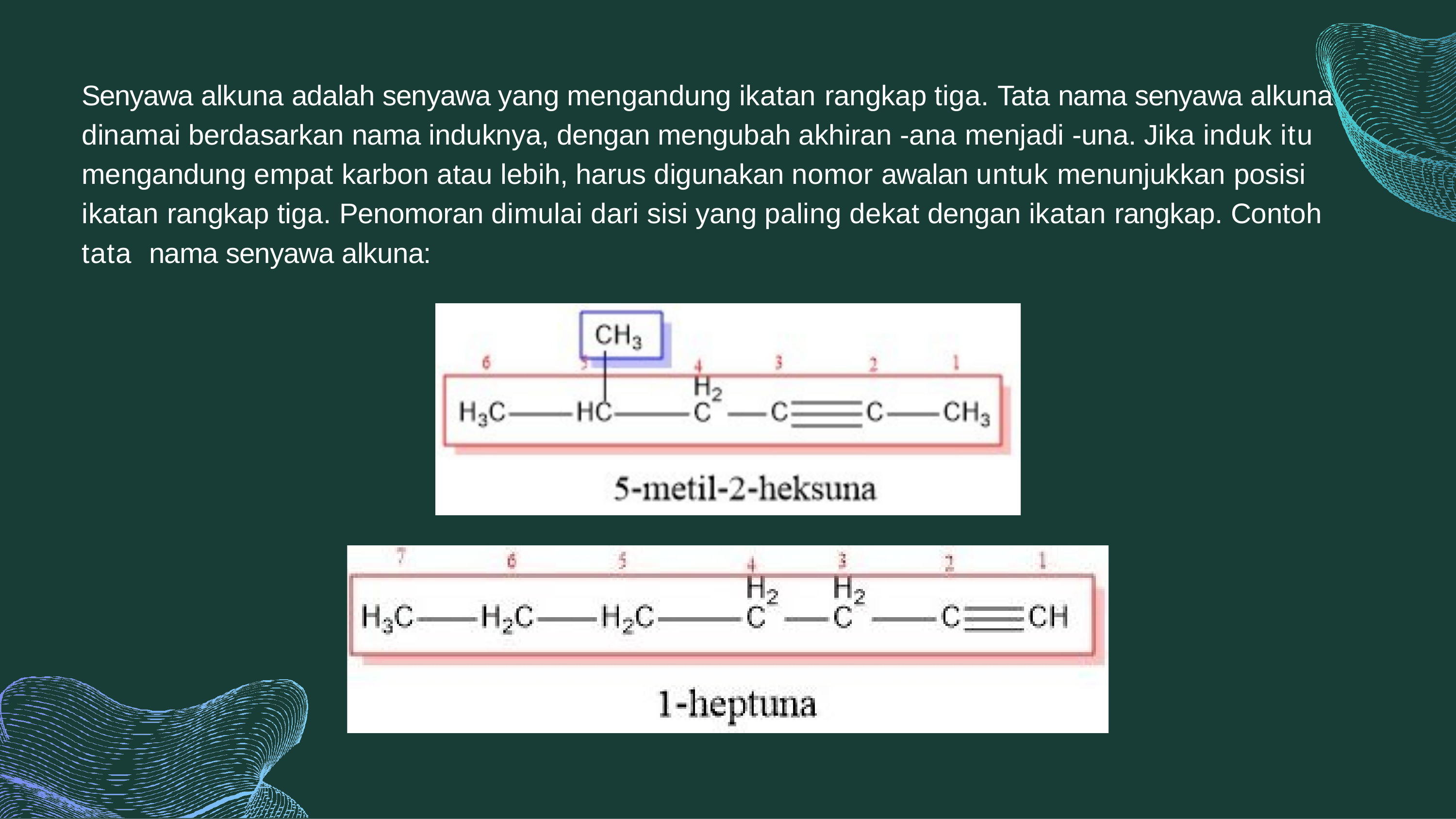

# Senyawa alkuna adalah senyawa yang mengandung ikatan rangkap tiga. Tata nama senyawa alkuna  dinamai berdasarkan nama induknya, dengan mengubah akhiran -ana menjadi -una. Jika induk itu  mengandung empat karbon atau lebih, harus digunakan nomor awalan untuk menunjukkan posisi  ikatan rangkap tiga. Penomoran dimulai dari sisi yang paling dekat dengan ikatan rangkap. Contoh tata  nama senyawa alkuna: